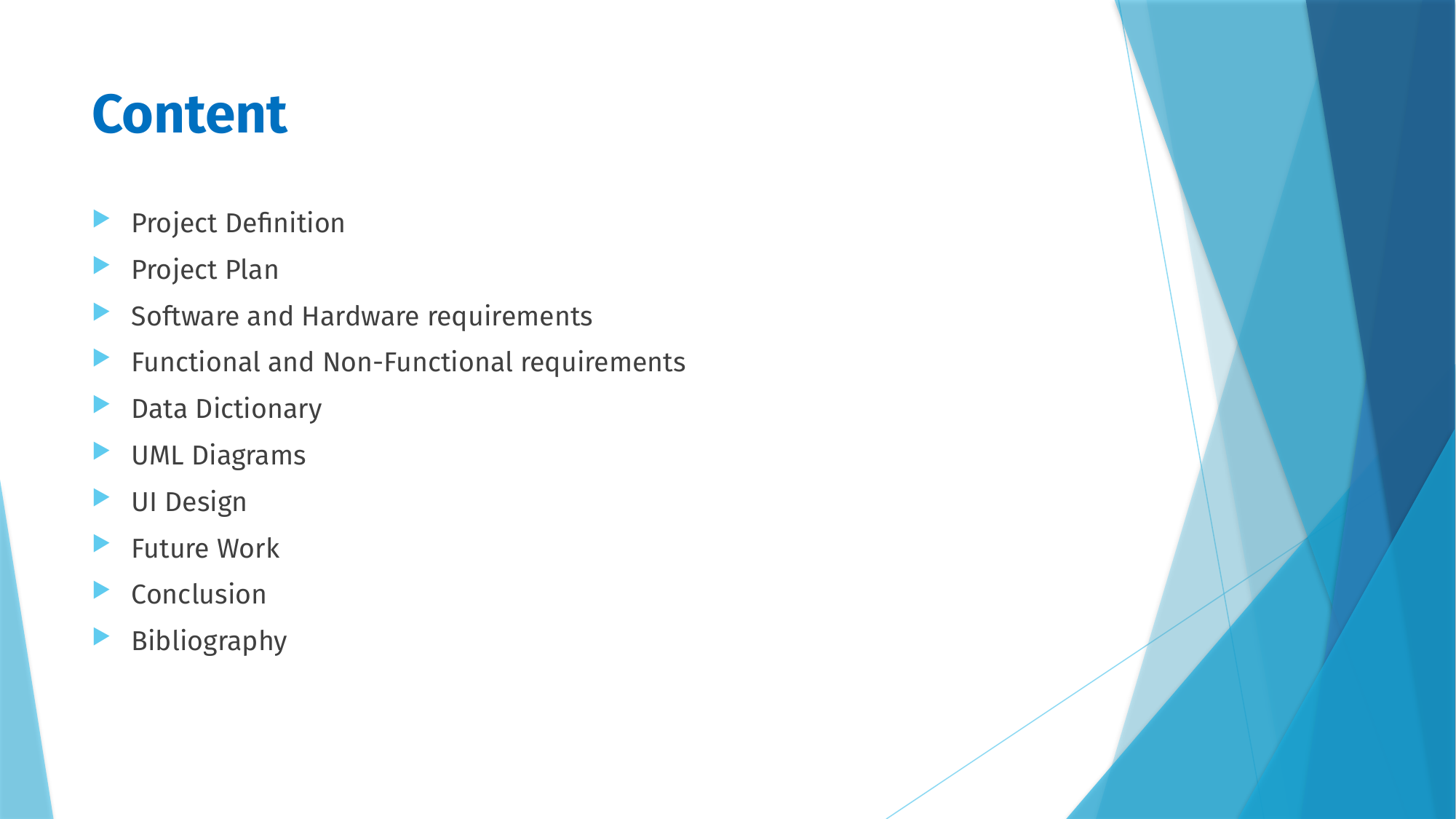

# Content
Project Definition
Project Plan
Software and Hardware requirements
Functional and Non-Functional requirements
Data Dictionary
UML Diagrams
UI Design
Future Work
Conclusion
Bibliography